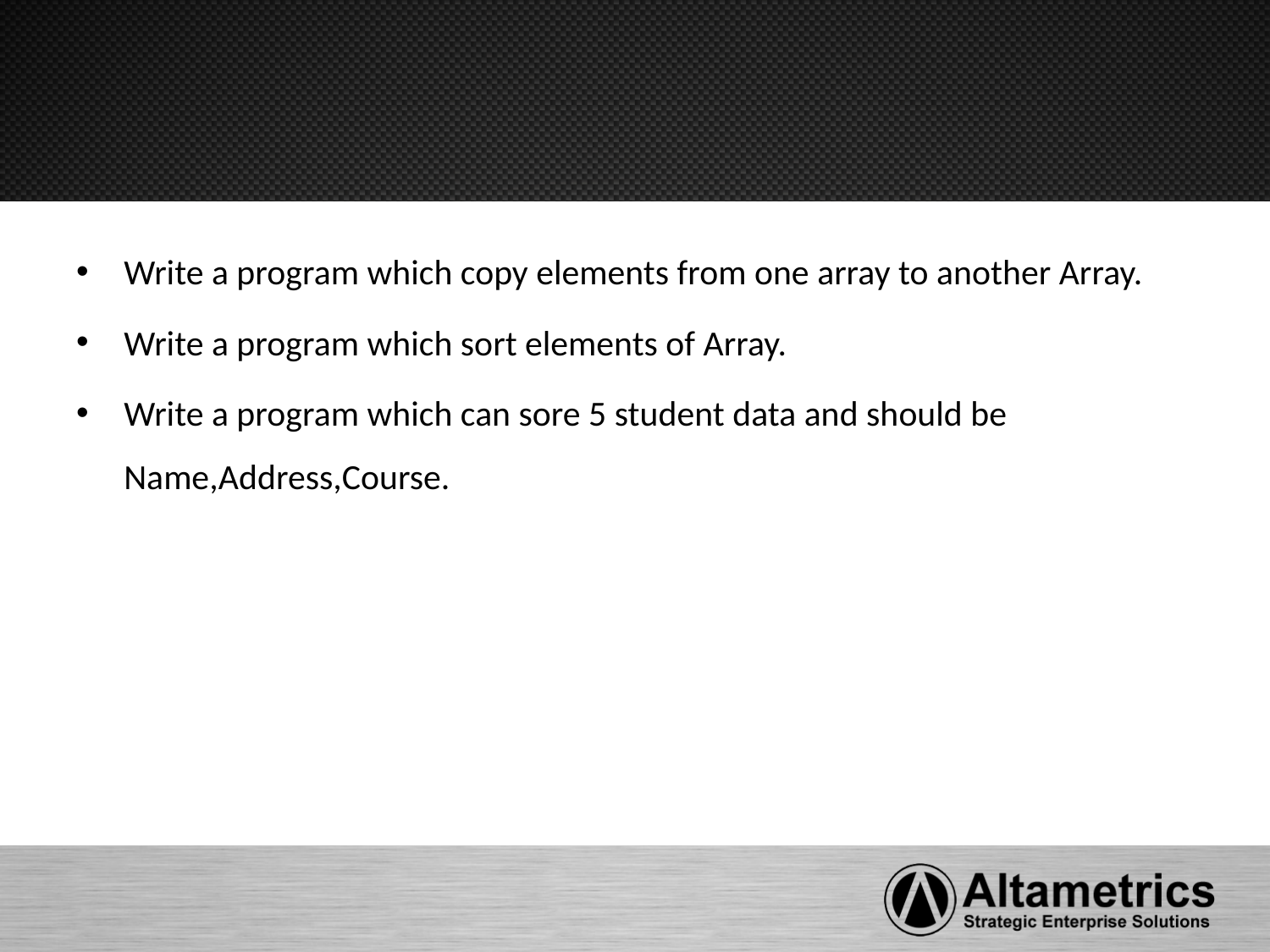

#
Write a program which copy elements from one array to another Array.
Write a program which sort elements of Array.
Write a program which can sore 5 student data and should be  Name,Address,Course.